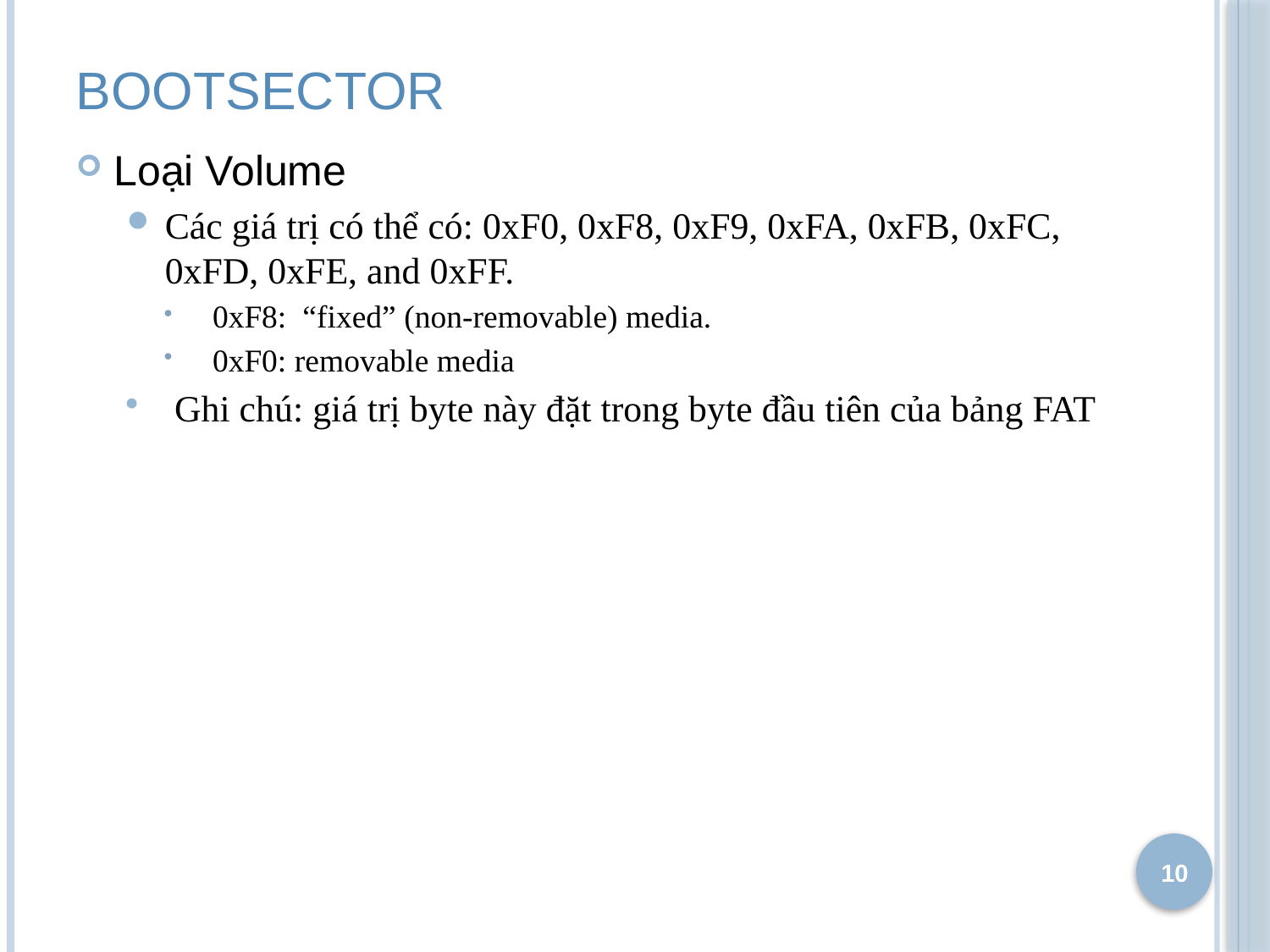

# Bootsector
Loại Volume
Các giá trị có thể có: 0xF0, 0xF8, 0xF9, 0xFA, 0xFB, 0xFC, 0xFD, 0xFE, and 0xFF.
0xF8:  “fixed” (non-removable) media.
0xF0: removable media
Ghi chú: giá trị byte này đặt trong byte đầu tiên của bảng FAT

10